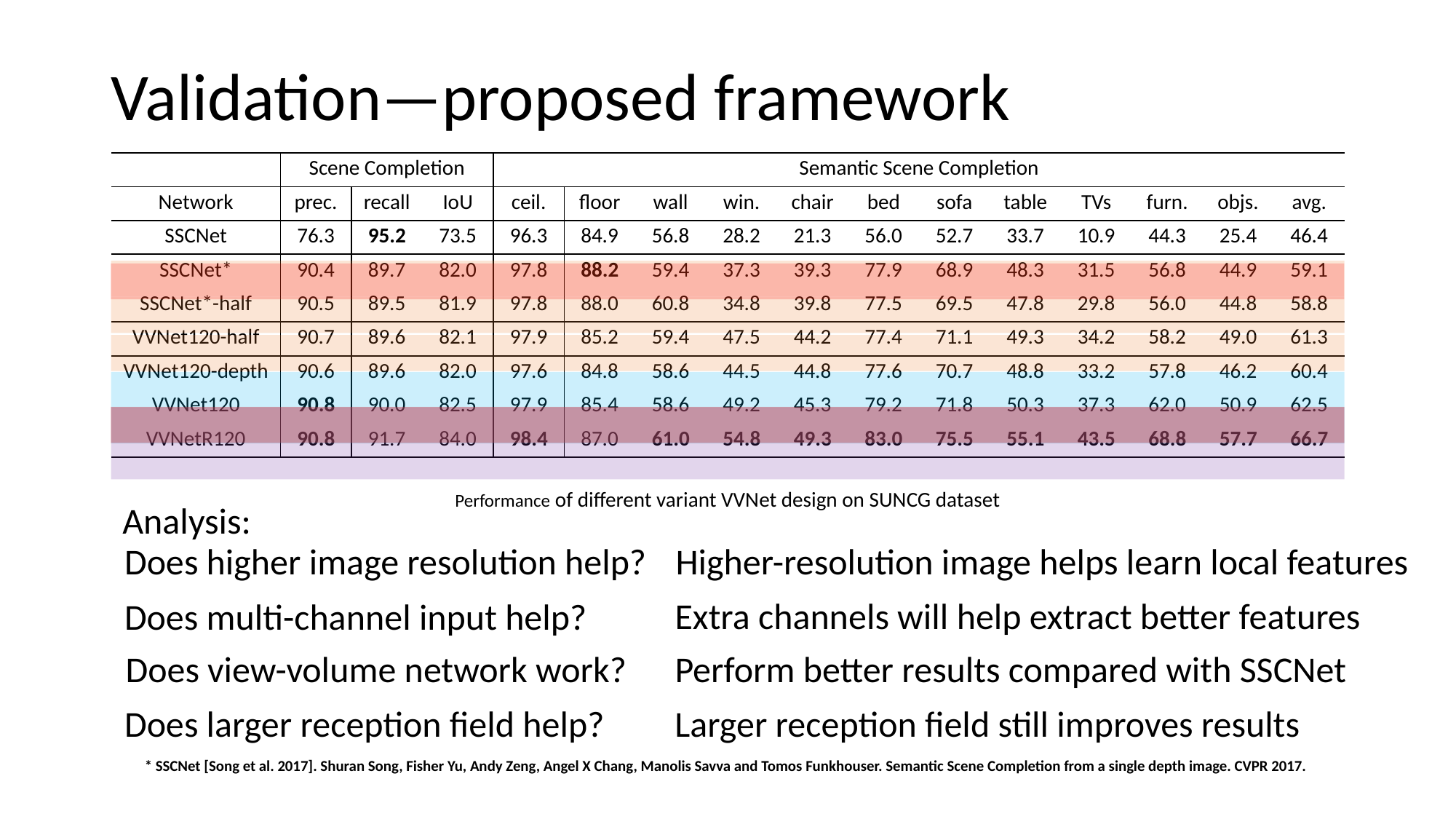

# Validation—proposed framework
|  | Scene Completion |  |  | Semantic Scene Completion |  |  |  |  |  |  |  |  |  |  |  |
| --- | --- | --- | --- | --- | --- | --- | --- | --- | --- | --- | --- | --- | --- | --- | --- |
| Network | prec. | recall | IoU | ceil. | floor | wall | win. | chair | bed | sofa | table | TVs | furn. | objs. | avg. |
| SSCNet | 76.3 | 95.2 | 73.5 | 96.3 | 84.9 | 56.8 | 28.2 | 21.3 | 56.0 | 52.7 | 33.7 | 10.9 | 44.3 | 25.4 | 46.4 |
| SSCNet\* | 90.4 | 89.7 | 82.0 | 97.8 | 88.2 | 59.4 | 37.3 | 39.3 | 77.9 | 68.9 | 48.3 | 31.5 | 56.8 | 44.9 | 59.1 |
| SSCNet\*-half | 90.5 | 89.5 | 81.9 | 97.8 | 88.0 | 60.8 | 34.8 | 39.8 | 77.5 | 69.5 | 47.8 | 29.8 | 56.0 | 44.8 | 58.8 |
| VVNet120-half | 90.7 | 89.6 | 82.1 | 97.9 | 85.2 | 59.4 | 47.5 | 44.2 | 77.4 | 71.1 | 49.3 | 34.2 | 58.2 | 49.0 | 61.3 |
| VVNet120-depth | 90.6 | 89.6 | 82.0 | 97.6 | 84.8 | 58.6 | 44.5 | 44.8 | 77.6 | 70.7 | 48.8 | 33.2 | 57.8 | 46.2 | 60.4 |
| VVNet120 | 90.8 | 90.0 | 82.5 | 97.9 | 85.4 | 58.6 | 49.2 | 45.3 | 79.2 | 71.8 | 50.3 | 37.3 | 62.0 | 50.9 | 62.5 |
| VVNetR120 | 90.8 | 91.7 | 84.0 | 98.4 | 87.0 | 61.0 | 54.8 | 49.3 | 83.0 | 75.5 | 55.1 | 43.5 | 68.8 | 57.7 | 66.7 |

Performance of different variant VVNet design on SUNCG dataset
Analysis:
Higher-resolution image helps learn local features
Does higher image resolution help?
Extra channels will help extract better features
Does multi-channel input help?
Perform better results compared with SSCNet
Does view-volume network work?
Larger reception field still improves results
Does larger reception field help?
* SSCNet [Song et al. 2017]. Shuran Song, Fisher Yu, Andy Zeng, Angel X Chang, Manolis Savva and Tomos Funkhouser. Semantic Scene Completion from a single depth image. CVPR 2017.